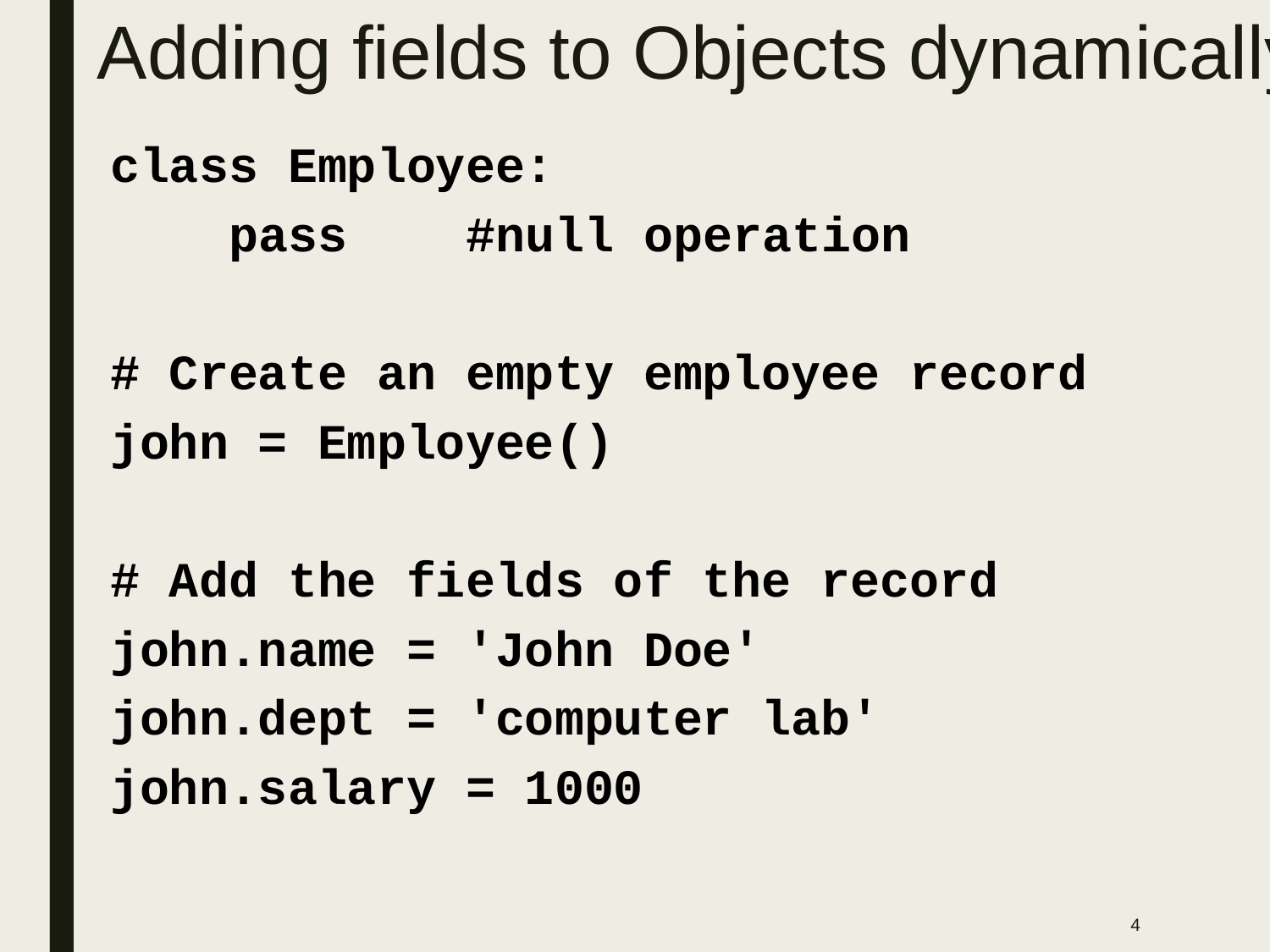

# Adding fields to Objects dynamically
class Employee:
    pass    #null operation

# Create an empty employee record
john = Employee()

# Add the fields of the record
john.name = 'John Doe'
john.dept = 'computer lab'
john.salary = 1000

4